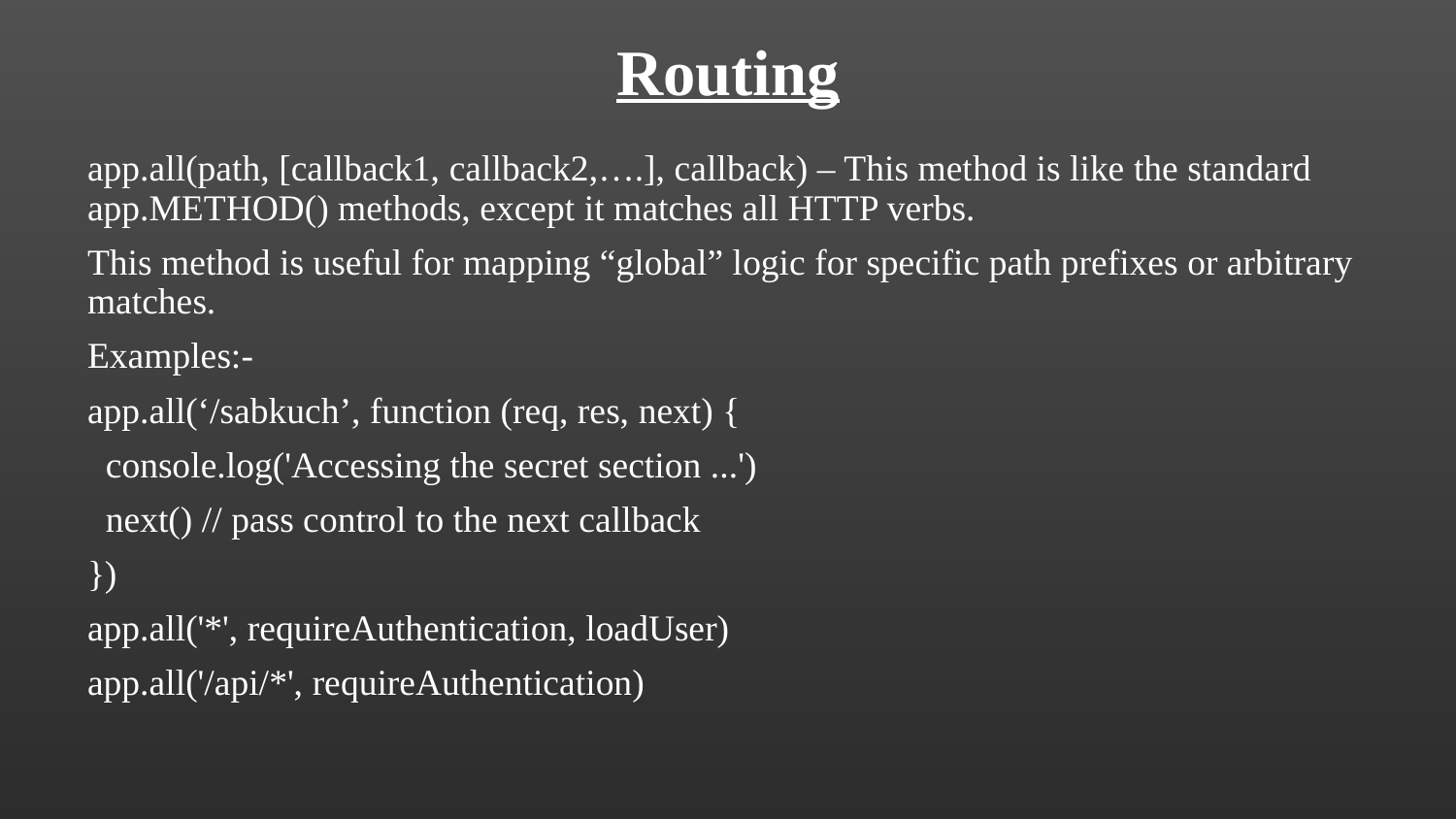

# Routing
app.all(path, [callback1, callback2,….], callback) – This method is like the standard app.METHOD() methods, except it matches all HTTP verbs.
This method is useful for mapping “global” logic for specific path prefixes or arbitrary matches.
Examples:-
app.all(‘/sabkuch’, function (req, res, next) {
  console.log('Accessing the secret section ...')
  next() // pass control to the next callback
})
app.all('*', requireAuthentication, loadUser)
app.all('/api/*', requireAuthentication)